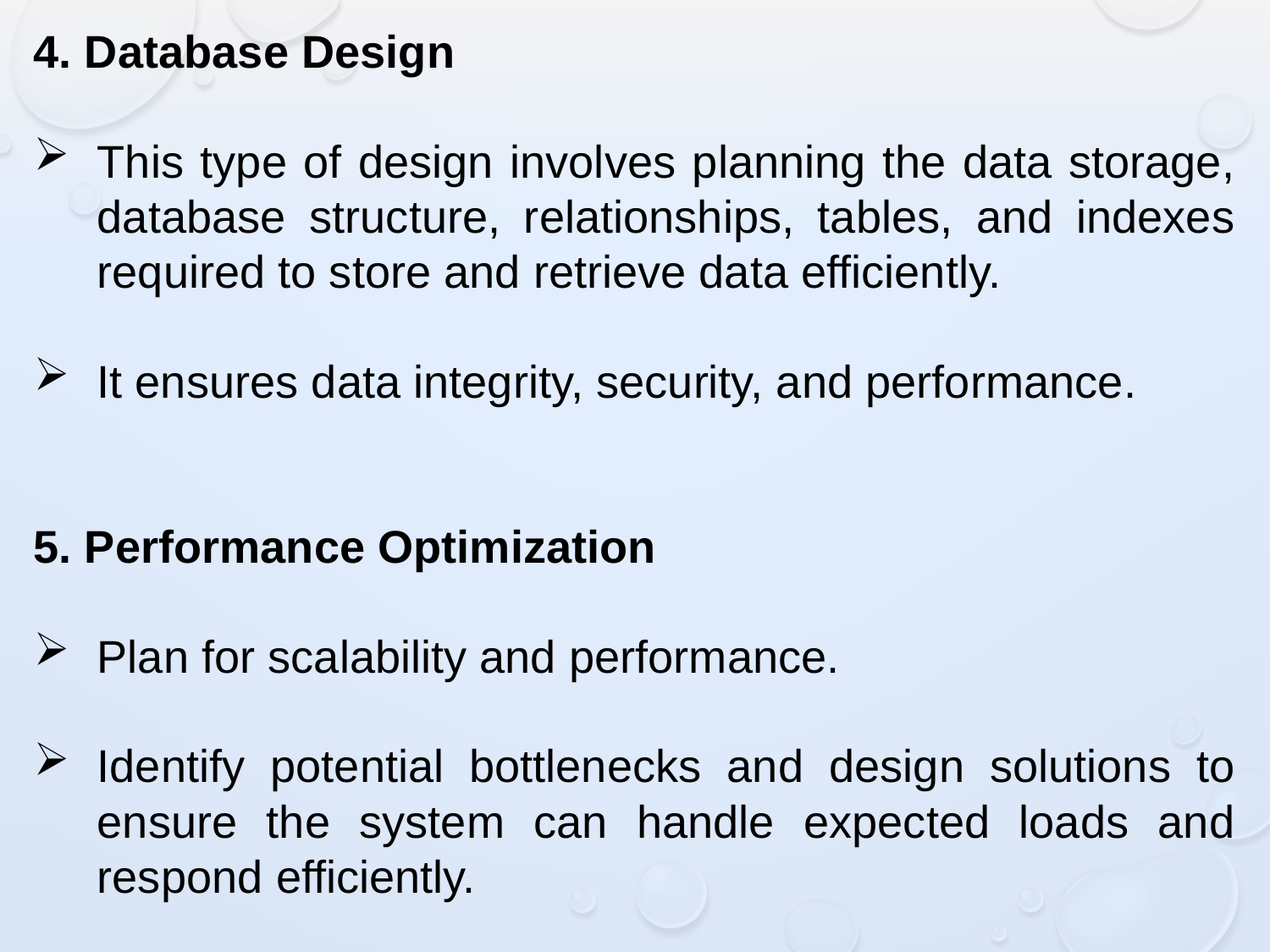

4. Database Design

This type of design involves planning the data storage, database structure, relationships, tables, and indexes required to store and retrieve data efficiently.

It ensures data integrity, security, and performance.

5. Performance Optimization

Plan for scalability and performance.

Identify potential bottlenecks and design solutions to ensure the system can handle expected loads and respond efficiently.